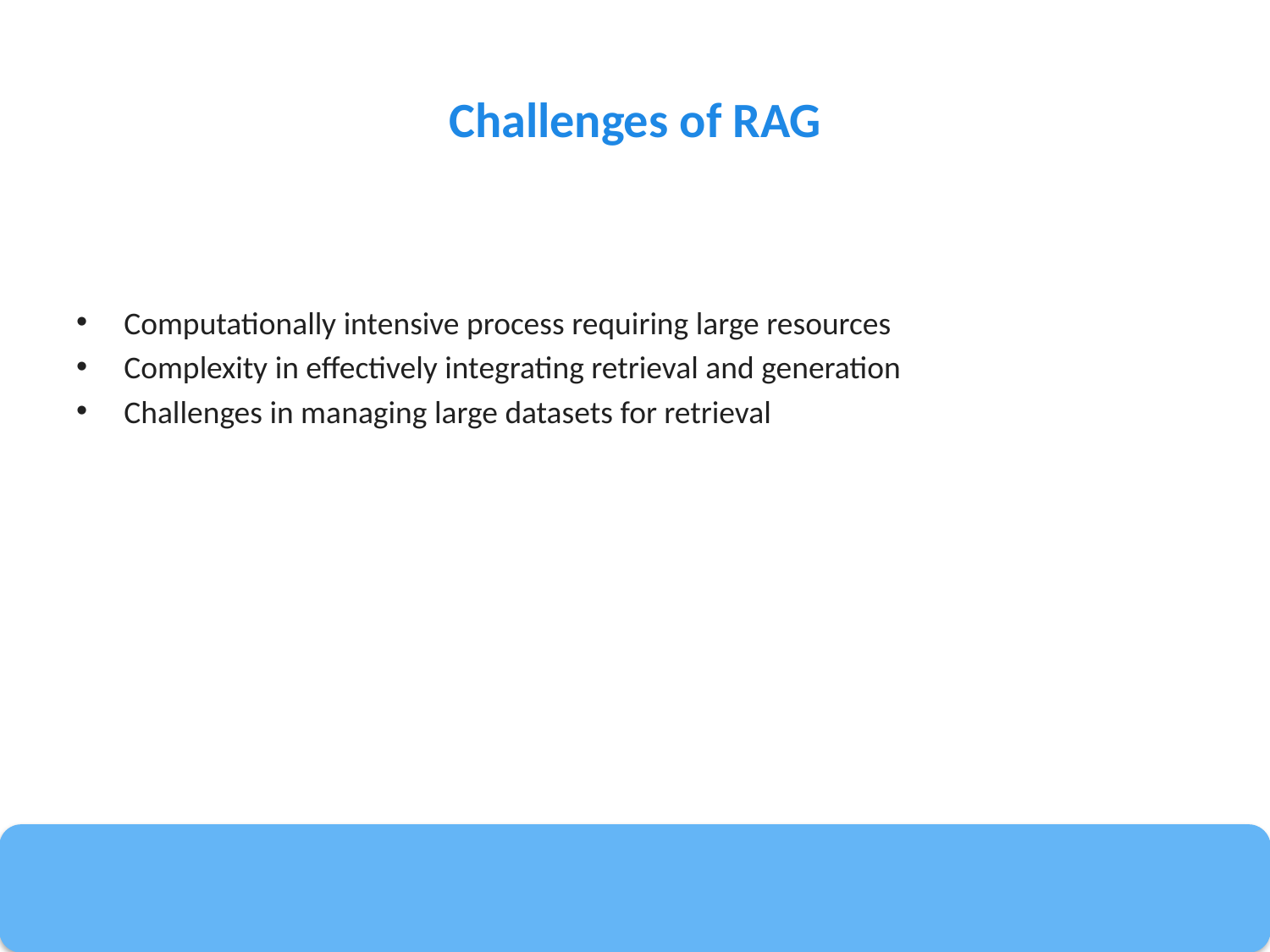

# Challenges of RAG

Computationally intensive process requiring large resources
Complexity in effectively integrating retrieval and generation
Challenges in managing large datasets for retrieval